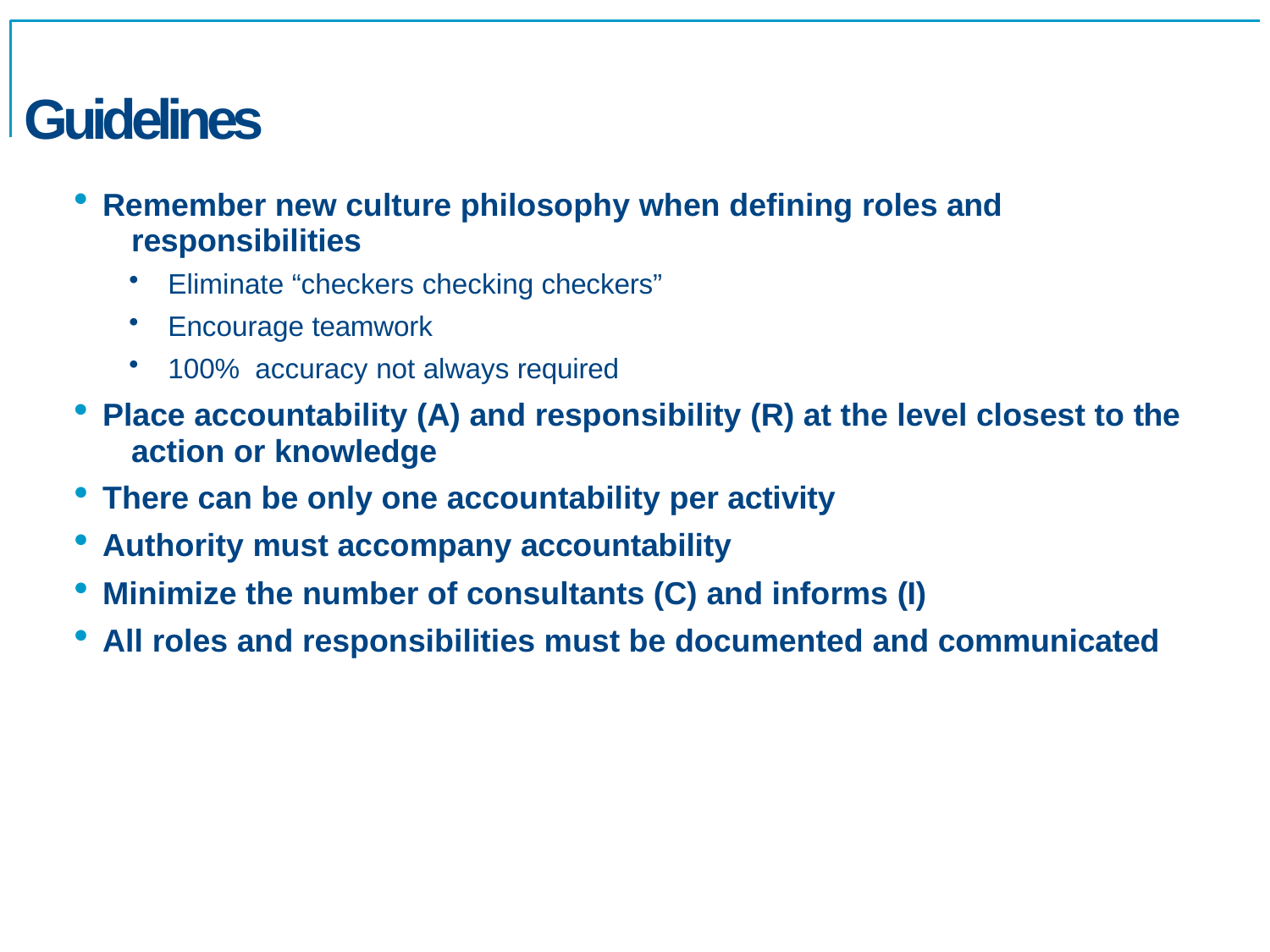

# Guidelines
Remember new culture philosophy when defining roles and 	responsibilities
Eliminate “checkers checking checkers”
Encourage teamwork
100% accuracy not always required
Place accountability (A) and responsibility (R) at the level closest to the 	action or knowledge
There can be only one accountability per activity
Authority must accompany accountability
Minimize the number of consultants (C) and informs (I)
All roles and responsibilities must be documented and communicated